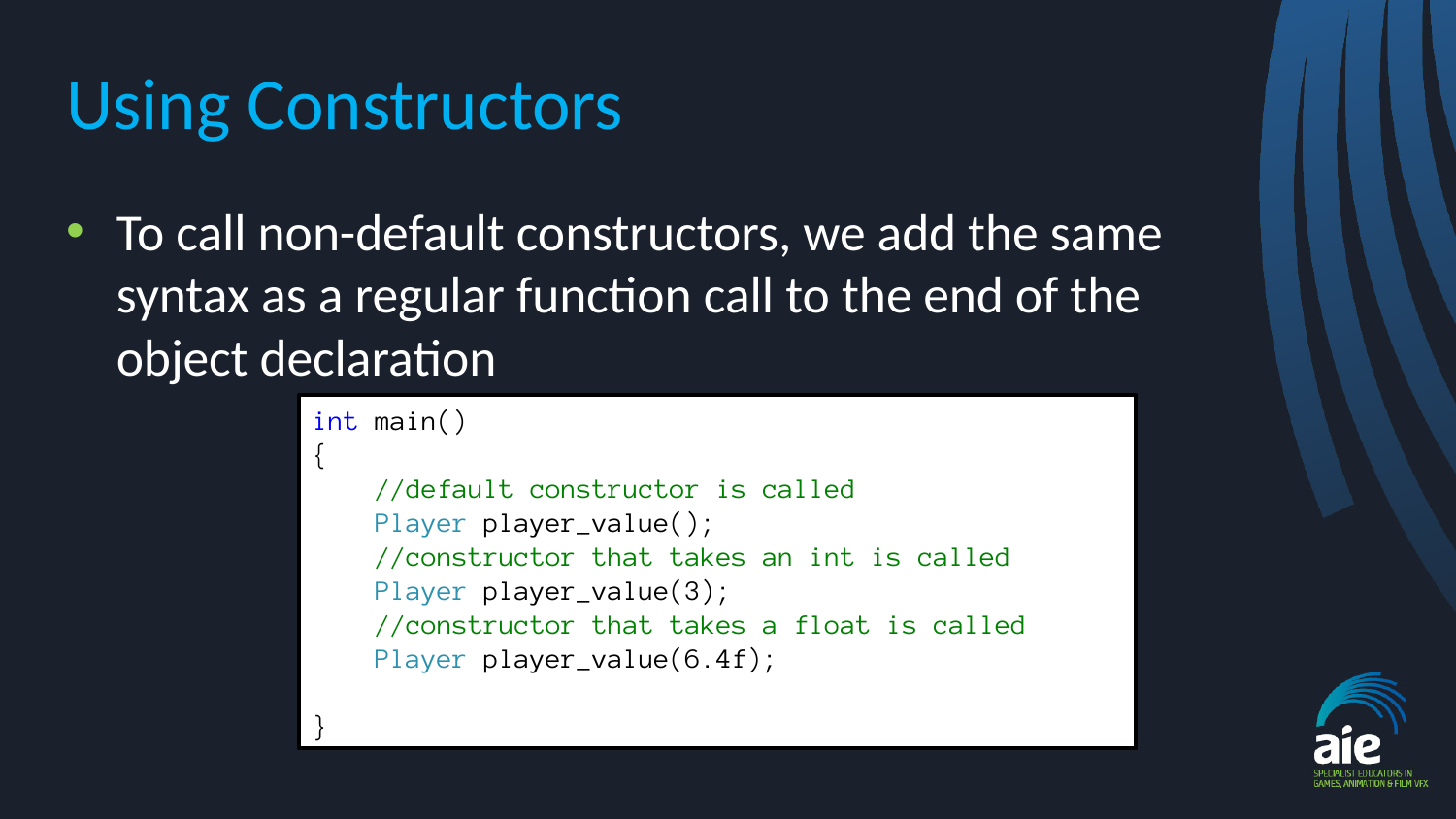

# Using Constructors
To call non-default constructors, we add the same syntax as a regular function call to the end of the object declaration

int main()
{
    //default constructor is called
    Player player_value();
    //constructor that takes an int is called
    Player player_value(3);
    //constructor that takes a float is called
    Player player_value(6.4f);

}